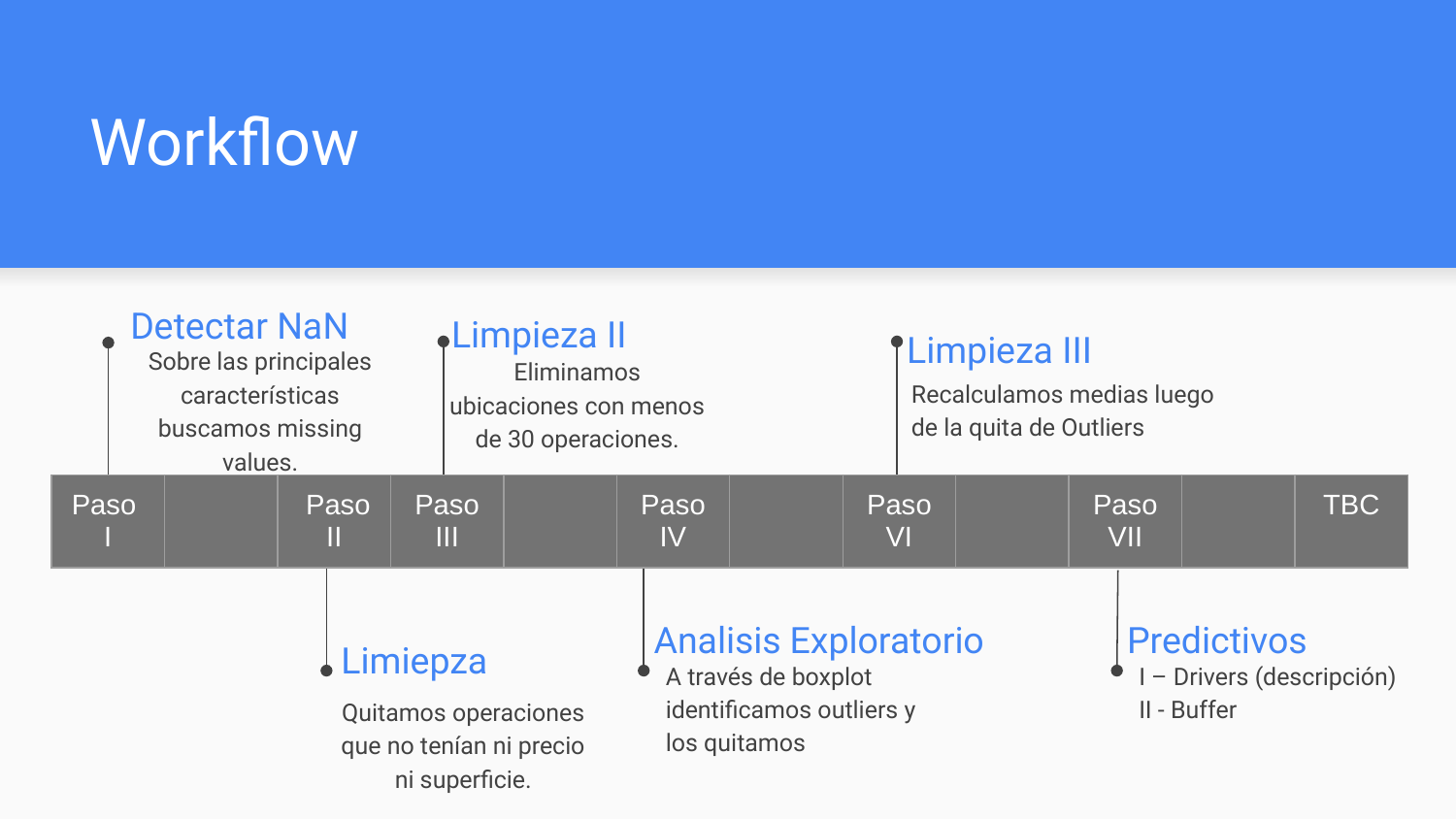

# Workflow

Detectar NaN
Limpieza II
Limpieza III
Sobre las principales características buscamos missing values.
Eliminamos ubicaciones con menos de 30 operaciones.
Recalculamos medias luego de la quita de Outliers
| Paso I |  | Paso II | Paso III |  | Paso IV |  | Paso VI |  | Paso VII |  | TBC |
| --- | --- | --- | --- | --- | --- | --- | --- | --- | --- | --- | --- |
Analisis Exploratorio
Predictivos
Limiepza
A través de boxplot identificamos outliers y los quitamos

I – Drivers (descripción)
II - Buffer

Quitamos operaciones que no tenían ni precio ni superficie.